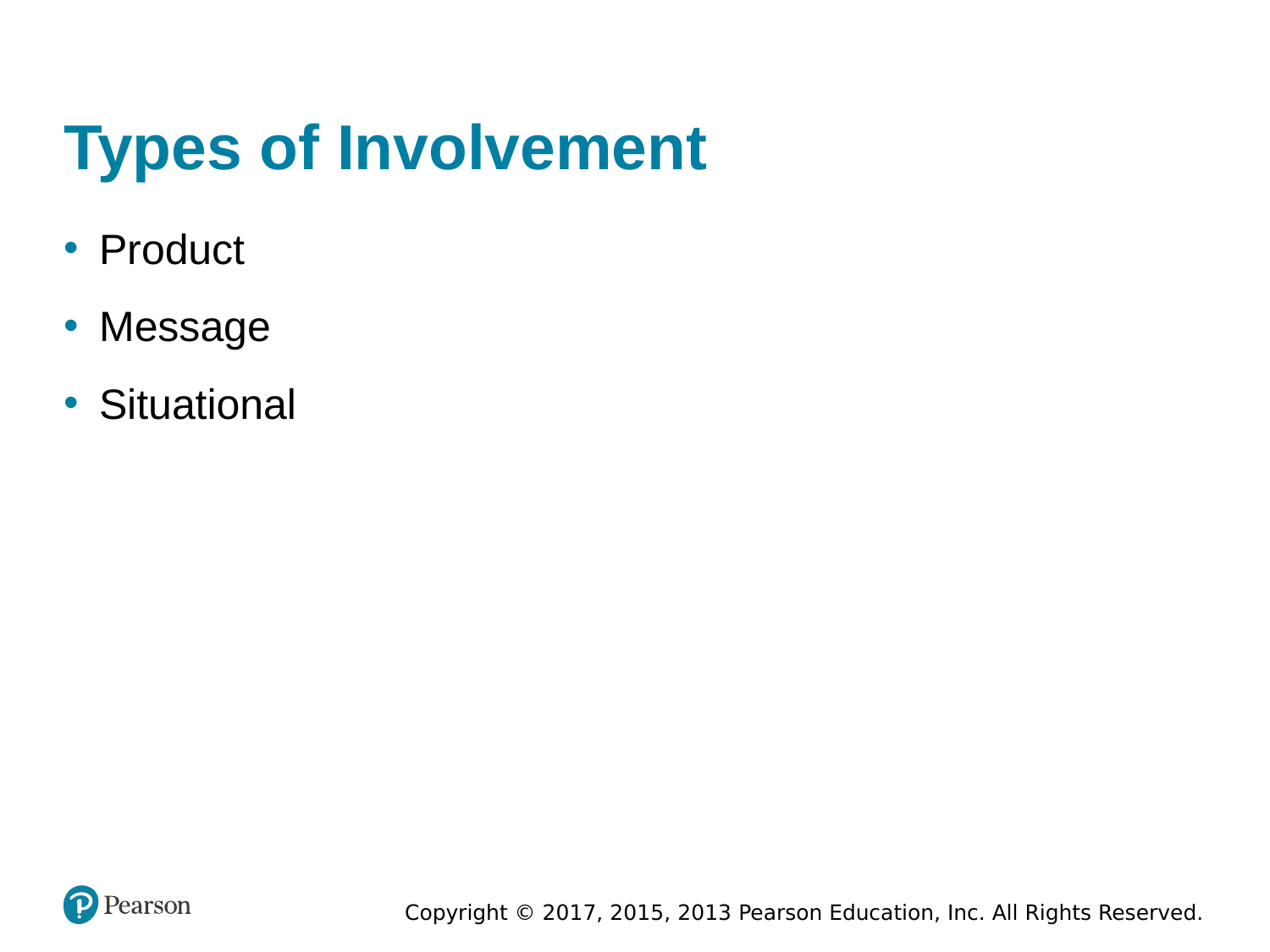

# Types of Involvement
Product
Message
Situational